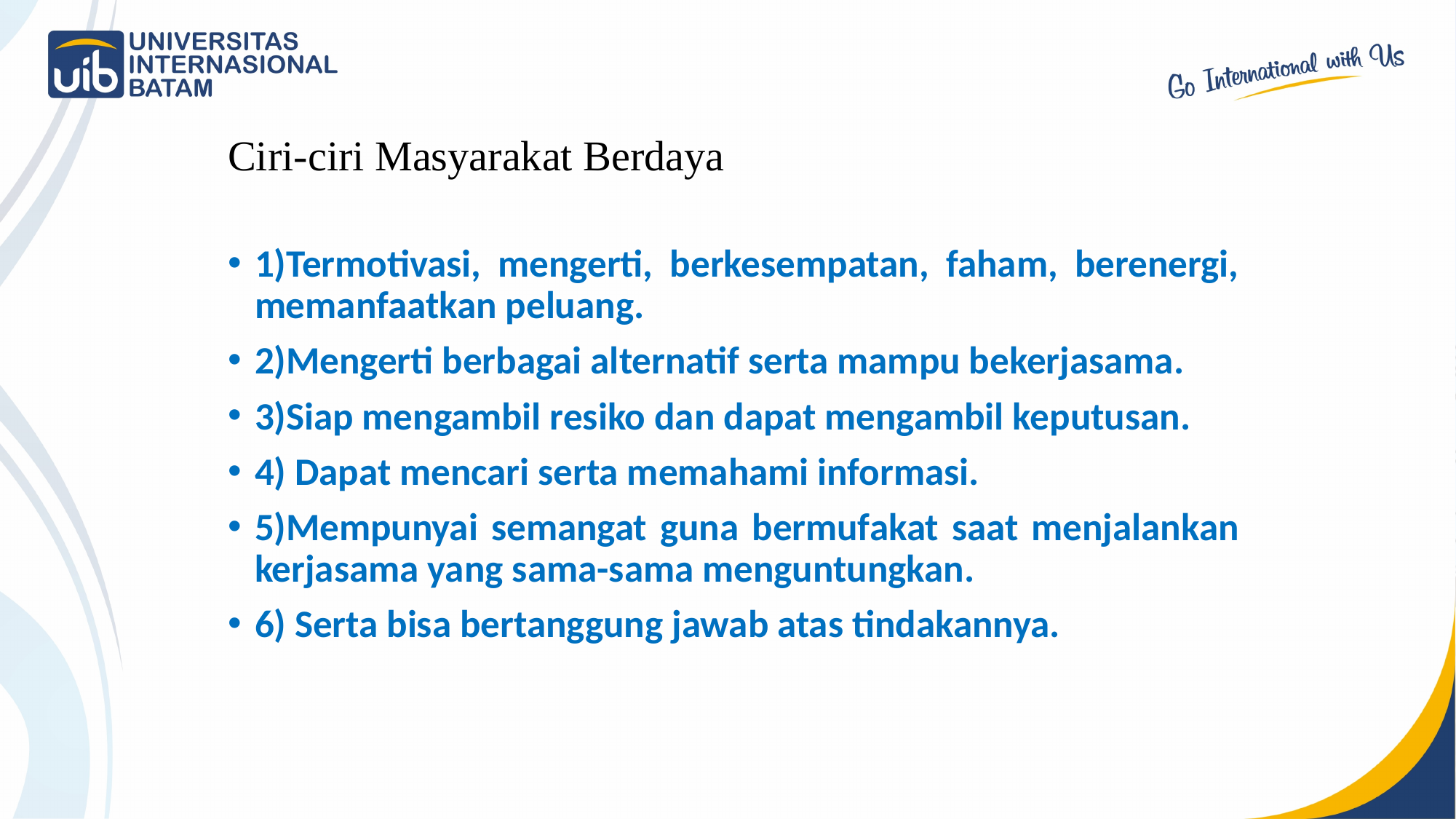

Ciri-ciri Masyarakat Berdaya
1)Termotivasi, mengerti, berkesempatan, faham, berenergi, memanfaatkan peluang.
2)Mengerti berbagai alternatif serta mampu bekerjasama.
3)Siap mengambil resiko dan dapat mengambil keputusan.
4) Dapat mencari serta memahami informasi.
5)Mempunyai semangat guna bermufakat saat menjalankan kerjasama yang sama-sama menguntungkan.
6) Serta bisa bertanggung jawab atas tindakannya.